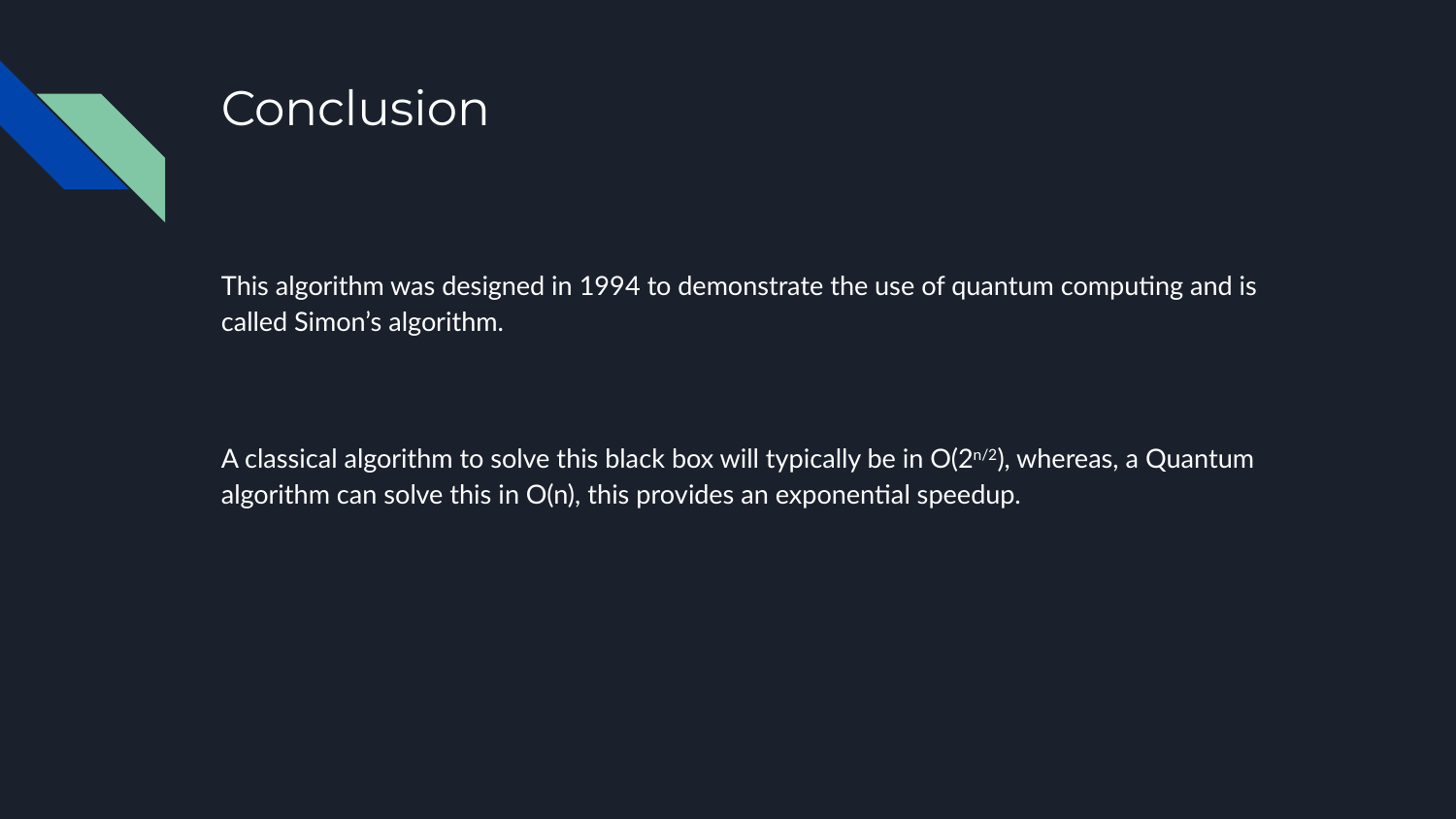

# Conclusion
This algorithm was designed in 1994 to demonstrate the use of quantum computing and is called Simon’s algorithm.

A classical algorithm to solve this black box will typically be in O(2n/2), whereas, a Quantum algorithm can solve this in O(n), this provides an exponential speedup.